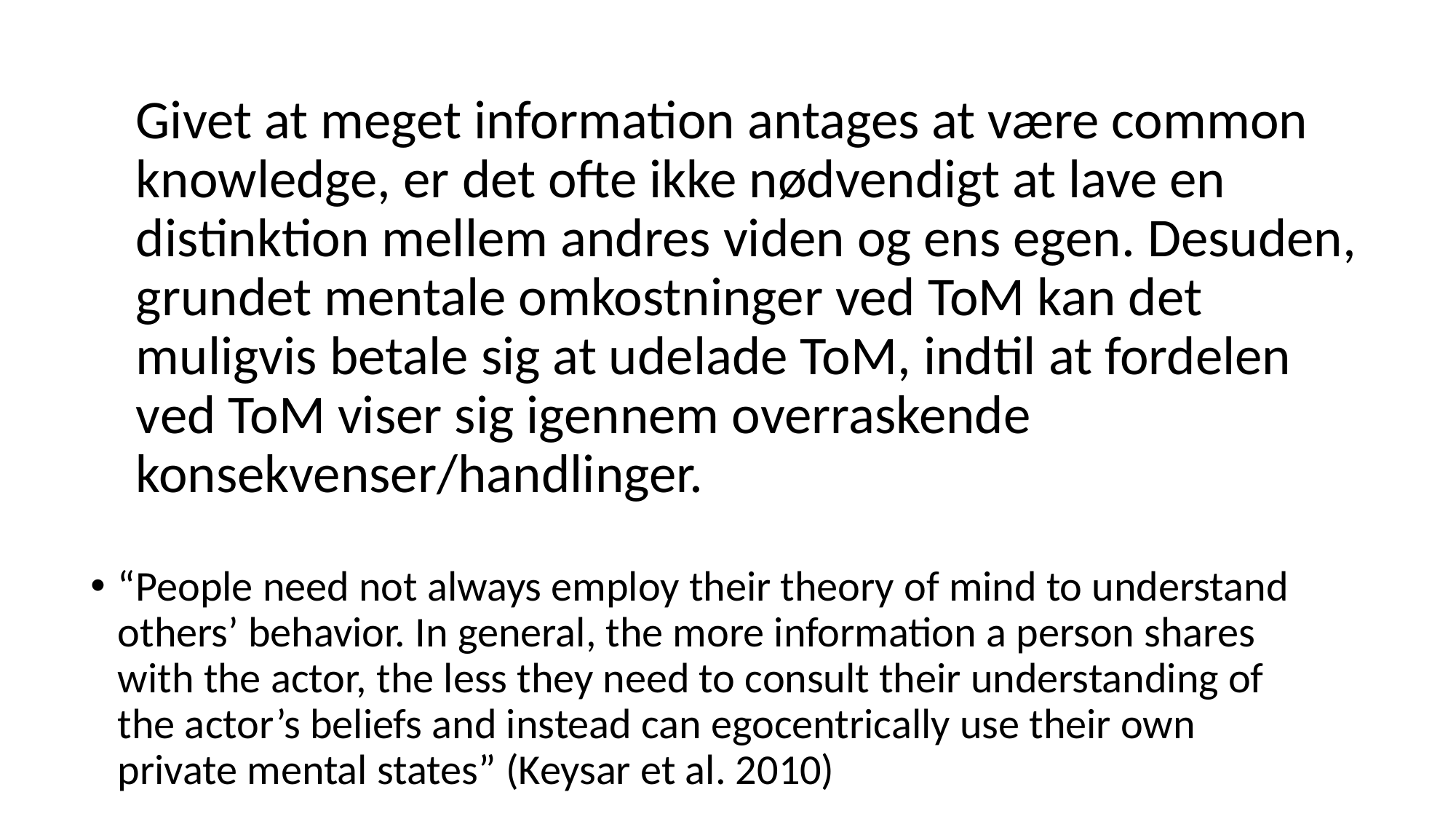

# Givet at meget information antages at være common knowledge, er det ofte ikke nødvendigt at lave en distinktion mellem andres viden og ens egen. Desuden, grundet mentale omkostninger ved ToM kan det muligvis betale sig at udelade ToM, indtil at fordelen ved ToM viser sig igennem overraskende konsekvenser/handlinger.
“People need not always employ their theory of mind to understand others’ behavior. In general, the more information a person shares with the actor, the less they need to consult their understanding of the actor’s beliefs and instead can egocentrically use their own private mental states” (Keysar et al. 2010)